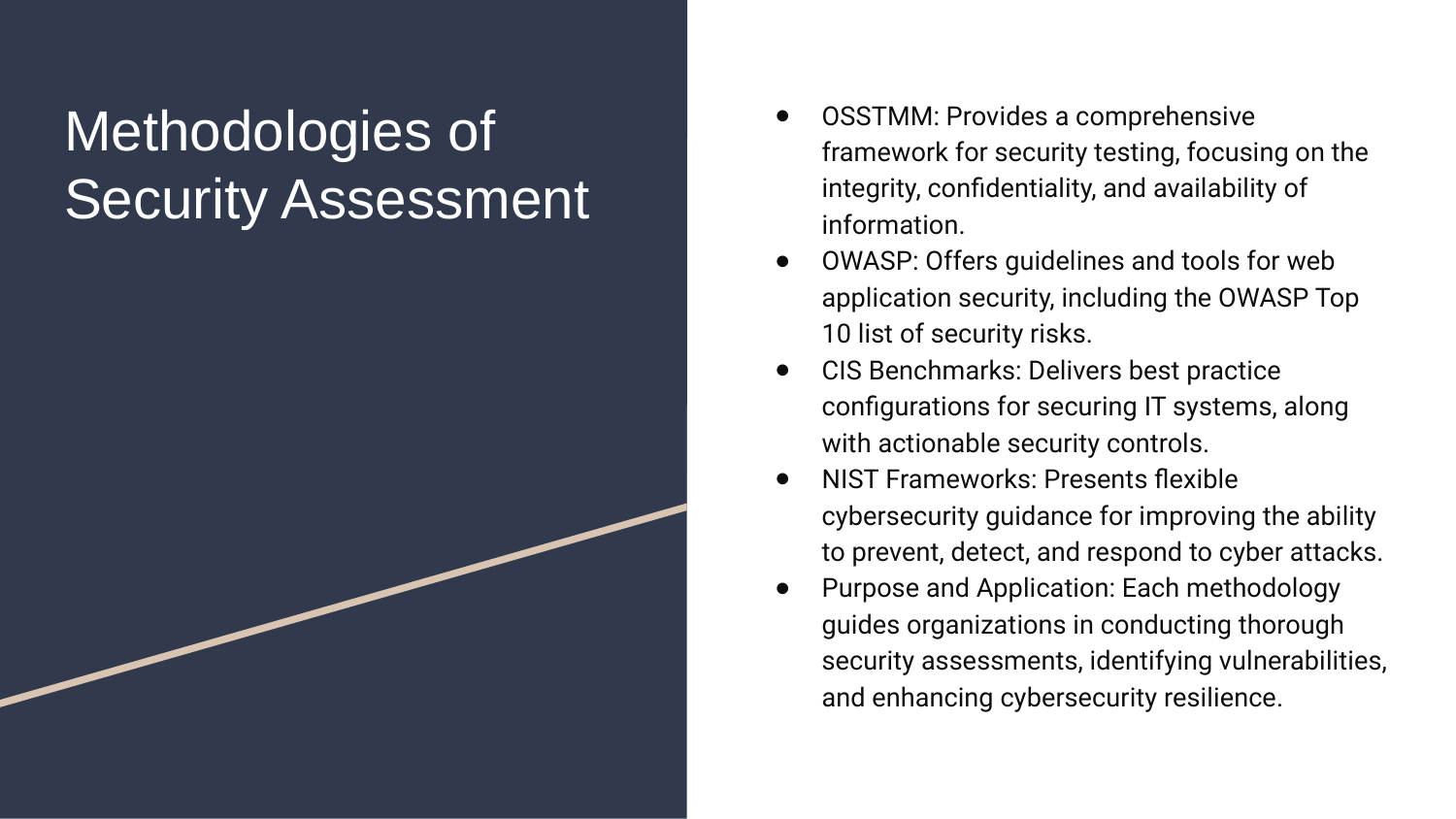

# Methodologies of Security Assessment
OSSTMM: Provides a comprehensive framework for security testing, focusing on the integrity, confidentiality, and availability of information.
OWASP: Offers guidelines and tools for web application security, including the OWASP Top 10 list of security risks.
CIS Benchmarks: Delivers best practice configurations for securing IT systems, along with actionable security controls.
NIST Frameworks: Presents flexible cybersecurity guidance for improving the ability to prevent, detect, and respond to cyber attacks.
Purpose and Application: Each methodology guides organizations in conducting thorough security assessments, identifying vulnerabilities, and enhancing cybersecurity resilience.